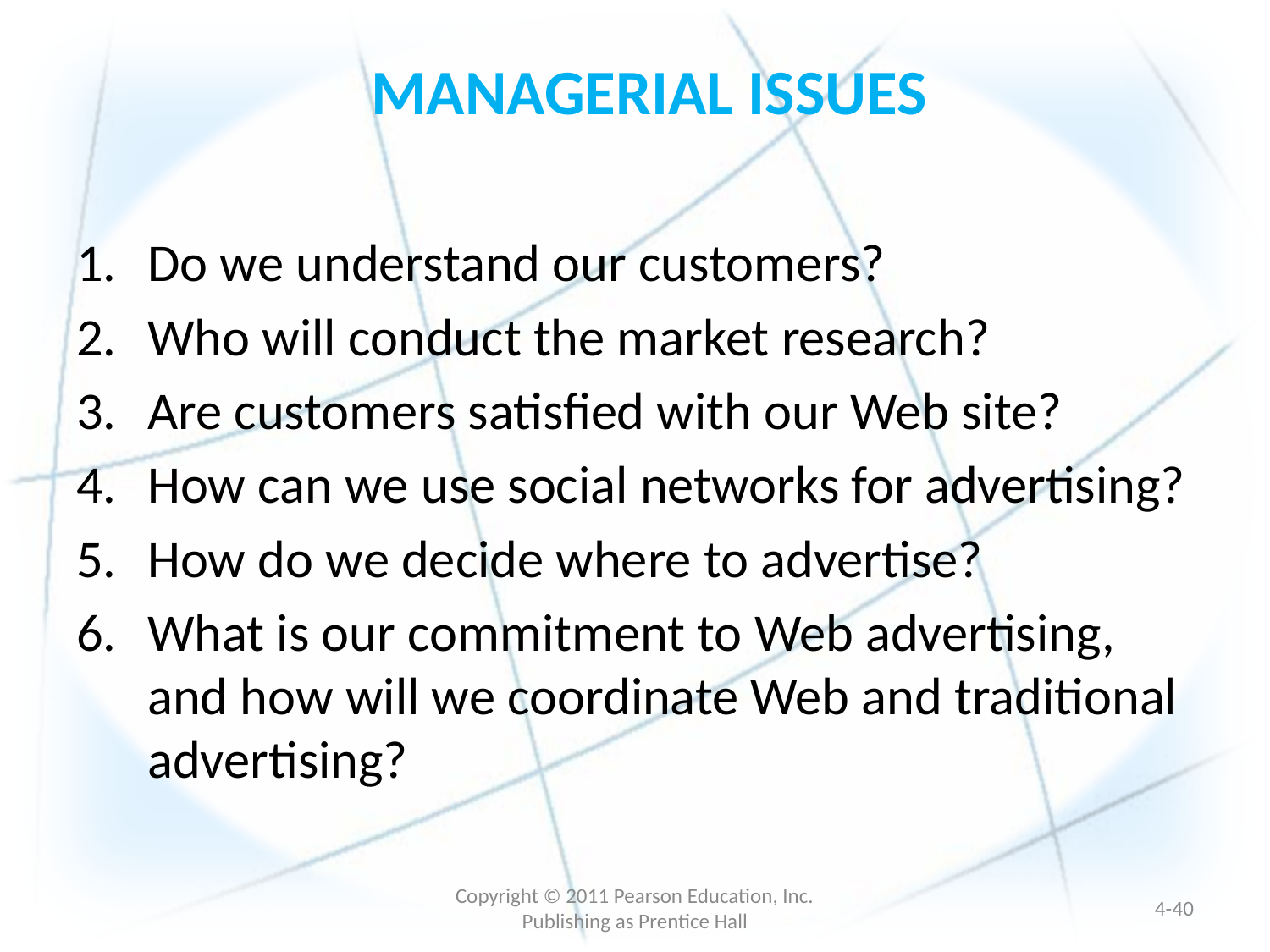

# MANAGERIAL ISSUES
Do we understand our customers?
Who will conduct the market research?
Are customers satisfied with our Web site?
How can we use social networks for advertising?
How do we decide where to advertise?
What is our commitment to Web advertising, and how will we coordinate Web and traditional advertising?
Copyright © 2011 Pearson Education, Inc. Publishing as Prentice Hall
4-40